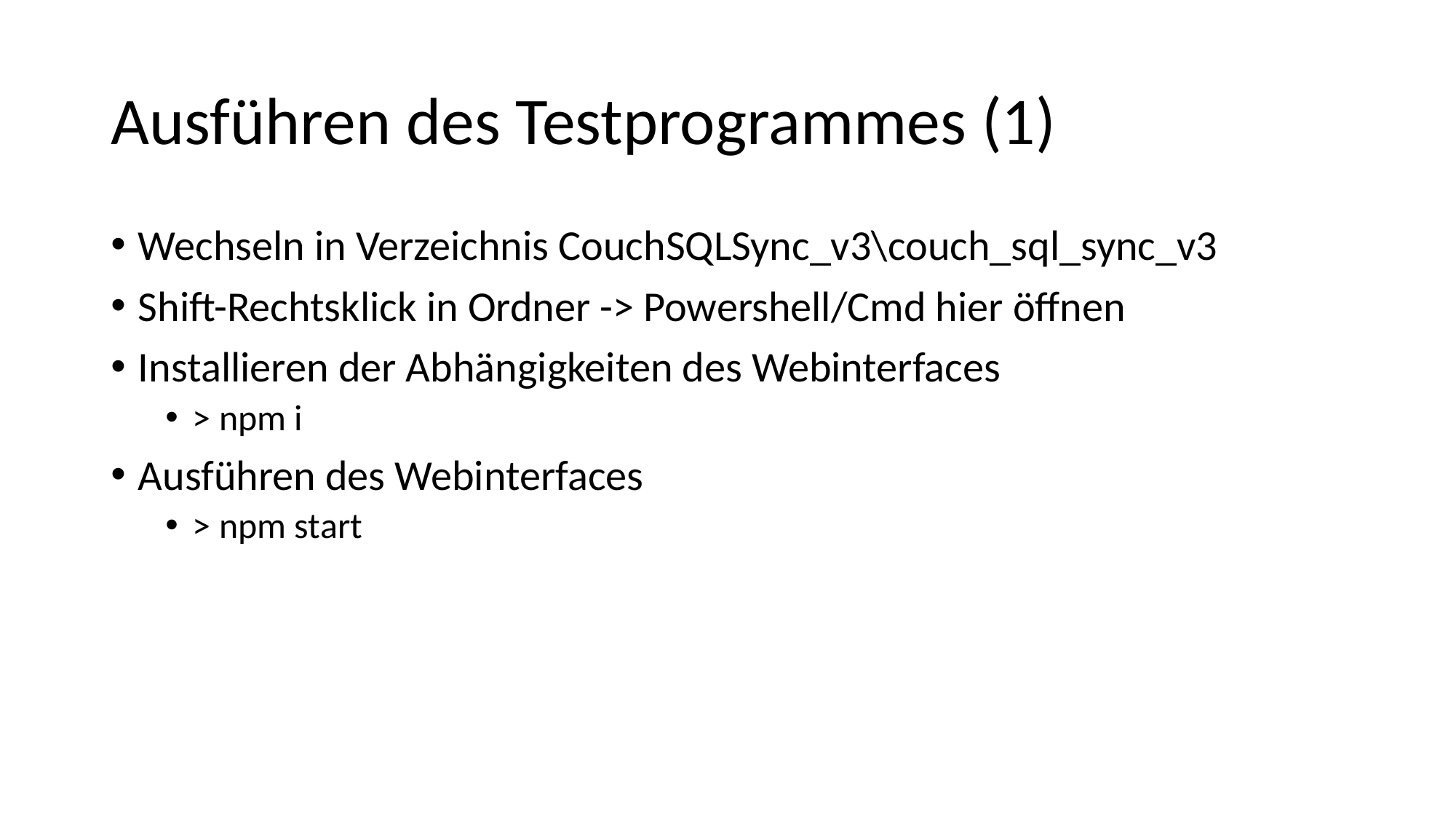

# Ausführen des Testprogrammes (1)
Wechseln in Verzeichnis CouchSQLSync_v3\couch_sql_sync_v3
Shift-Rechtsklick in Ordner -> Powershell/Cmd hier öffnen
Installieren der Abhängigkeiten des Webinterfaces
> npm i
Ausführen des Webinterfaces
> npm start